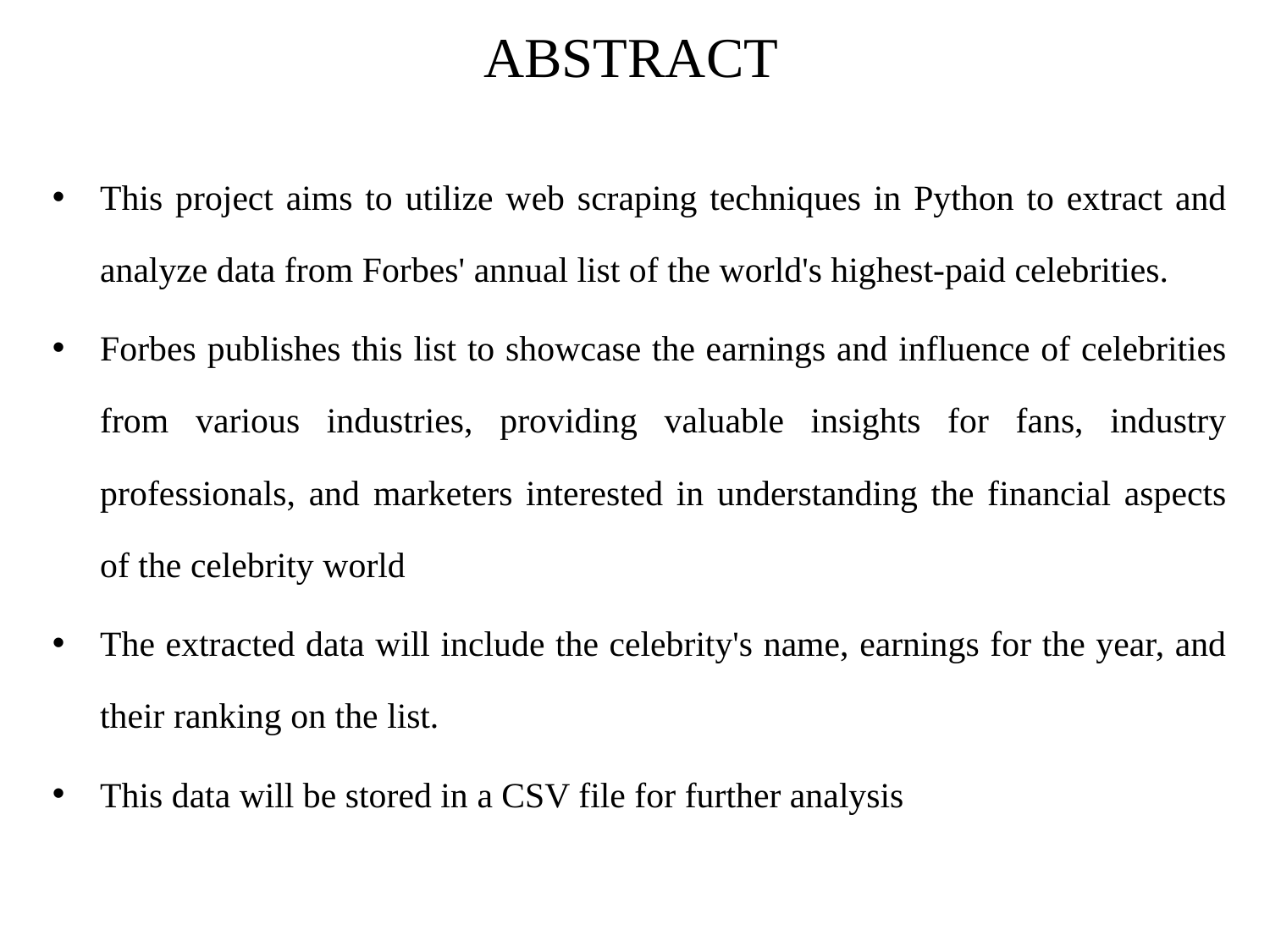

# ABSTRACT
This project aims to utilize web scraping techniques in Python to extract and analyze data from Forbes' annual list of the world's highest-paid celebrities.
Forbes publishes this list to showcase the earnings and influence of celebrities from various industries, providing valuable insights for fans, industry professionals, and marketers interested in understanding the financial aspects of the celebrity world
The extracted data will include the celebrity's name, earnings for the year, and their ranking on the list.
This data will be stored in a CSV file for further analysis